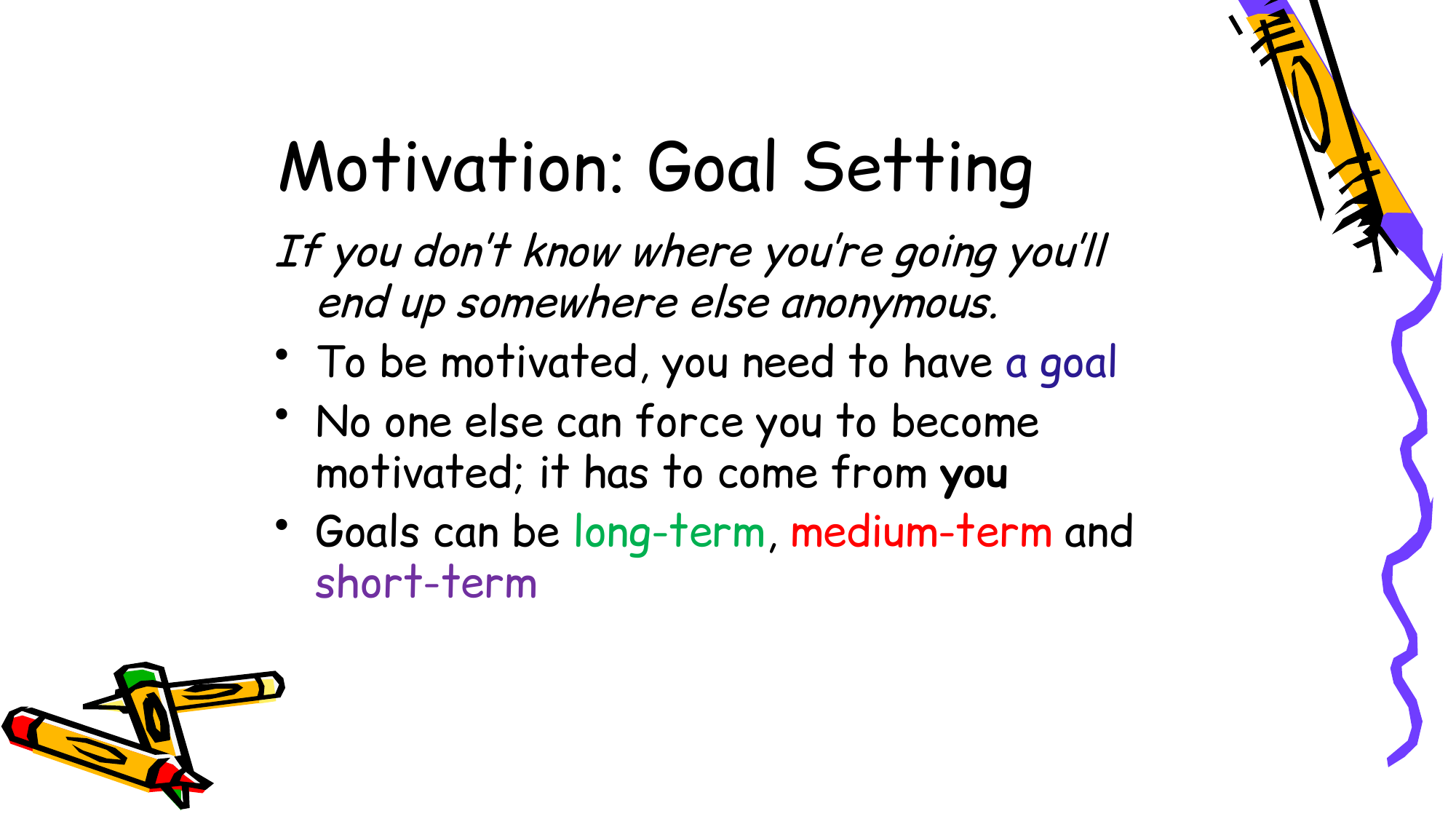

# Motivation: Goal Setting
If you don’t know where you’re going you’ll end up somewhere else anonymous.
To be motivated, you need to have a goal
No one else can force you to become motivated; it has to come from you
Goals can be long-term, medium-term and short-term